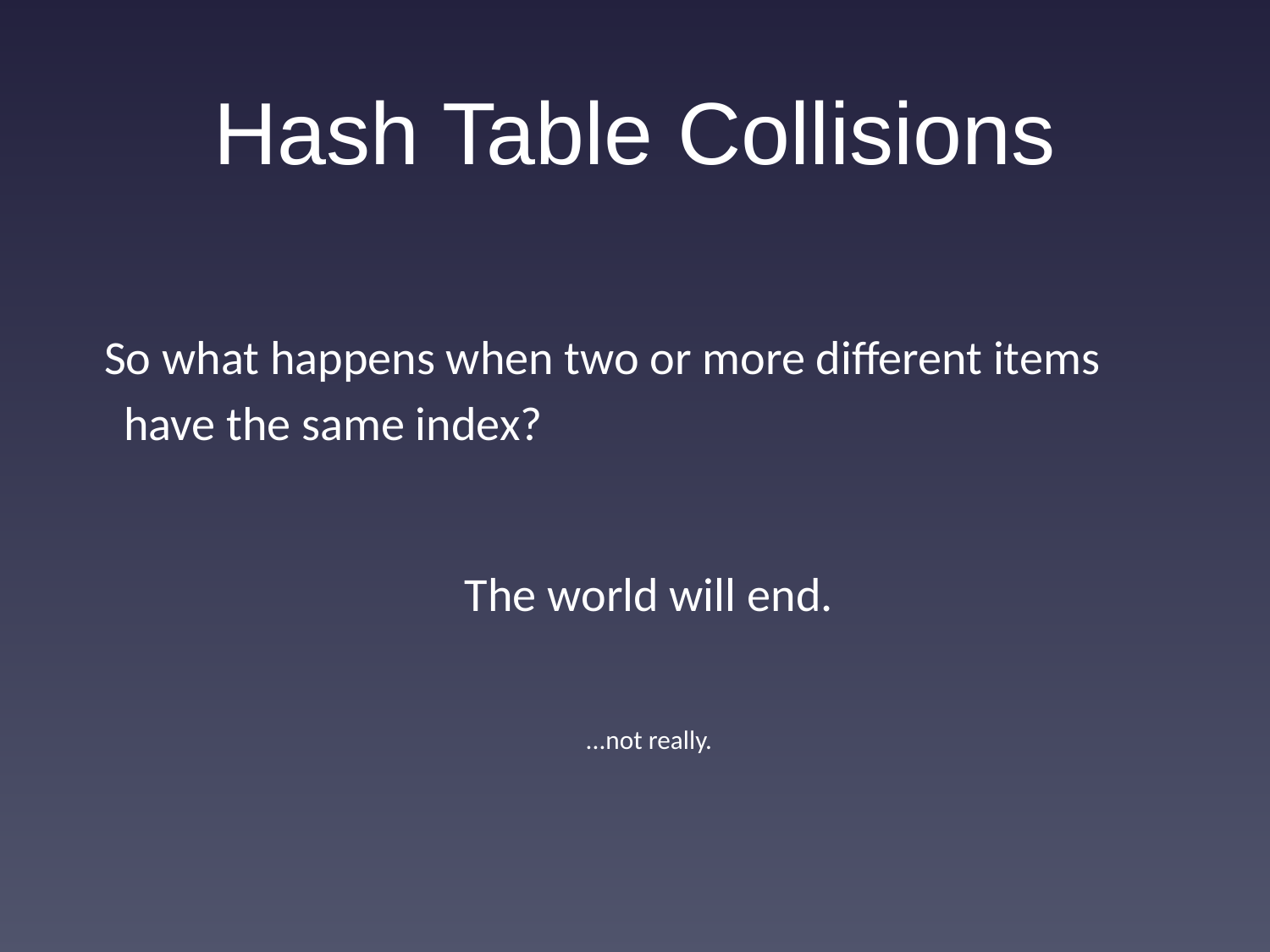

# Hash Table Collisions
So what happens when two or more different items  have the same index?

The world will end.

...not really.